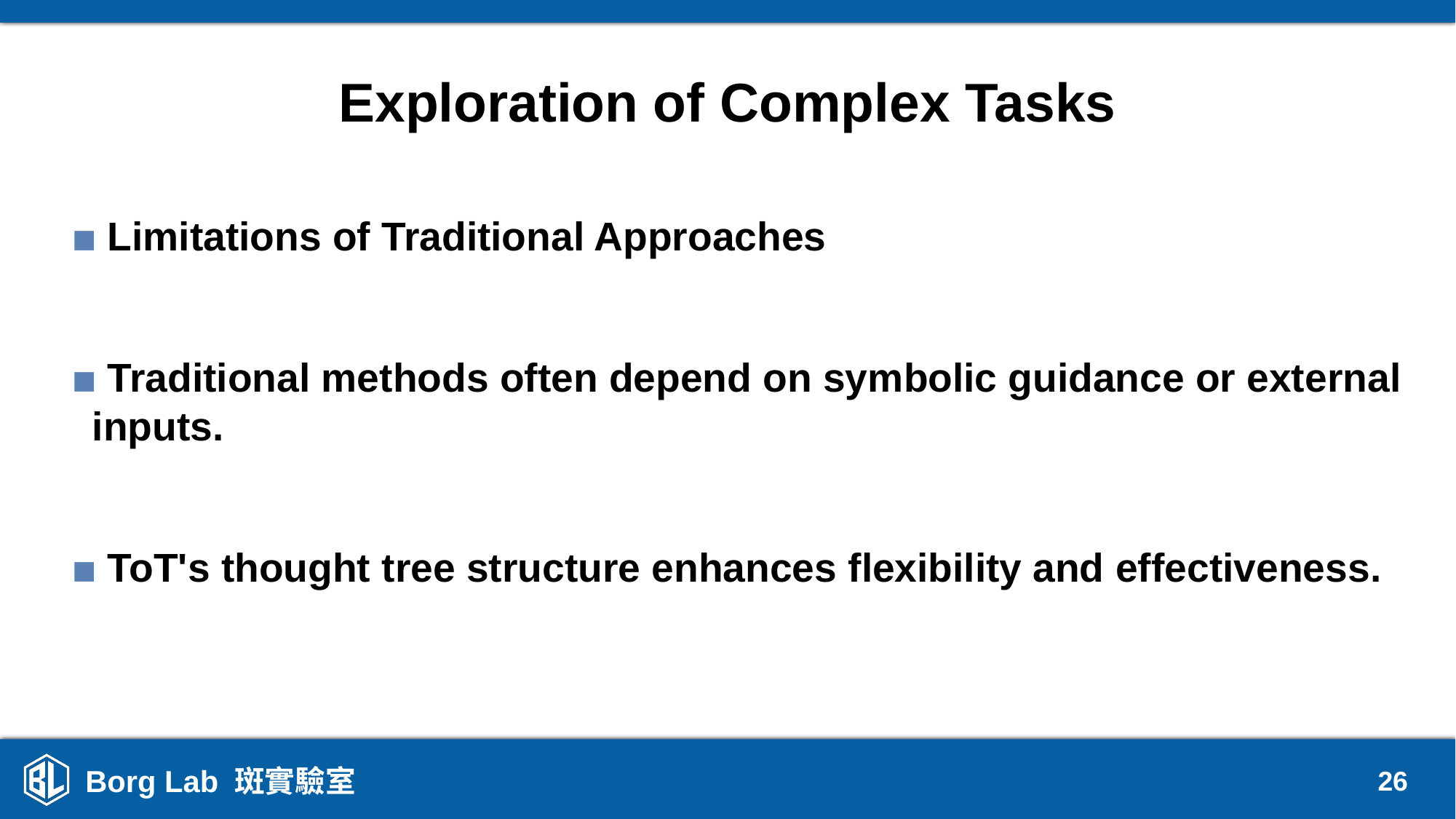

# Exploration of Complex Tasks
 Limitations of Traditional Approaches

 Traditional methods often depend on symbolic guidance or external inputs.

 ToT's thought tree structure enhances flexibility and effectiveness.

26